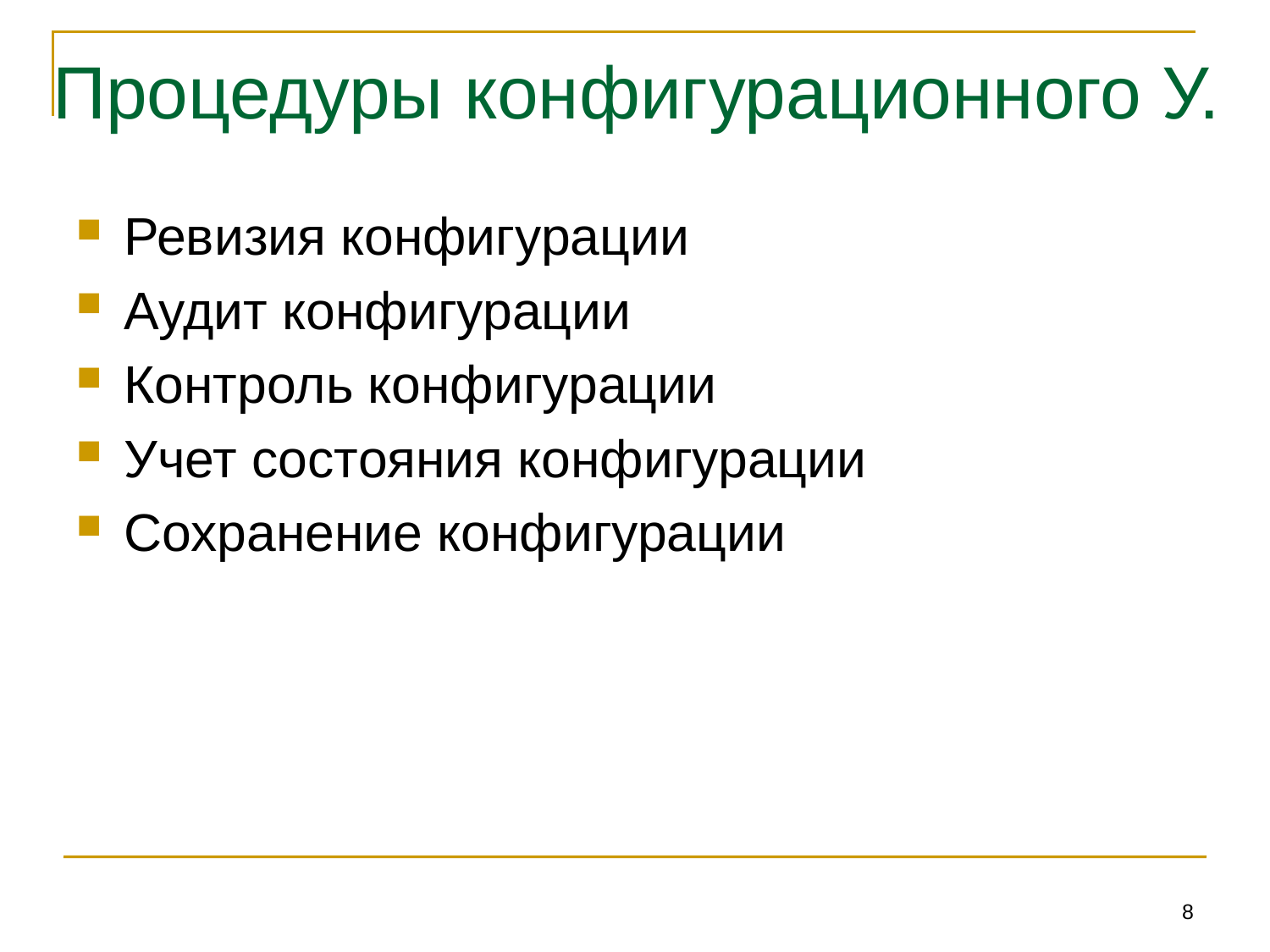

# Процедуры конфигурационного У.
Ревизия конфигурации
Аудит конфигурации
Контроль конфигурации
Учет состояния конфигурации
Сохранение конфигурации
8